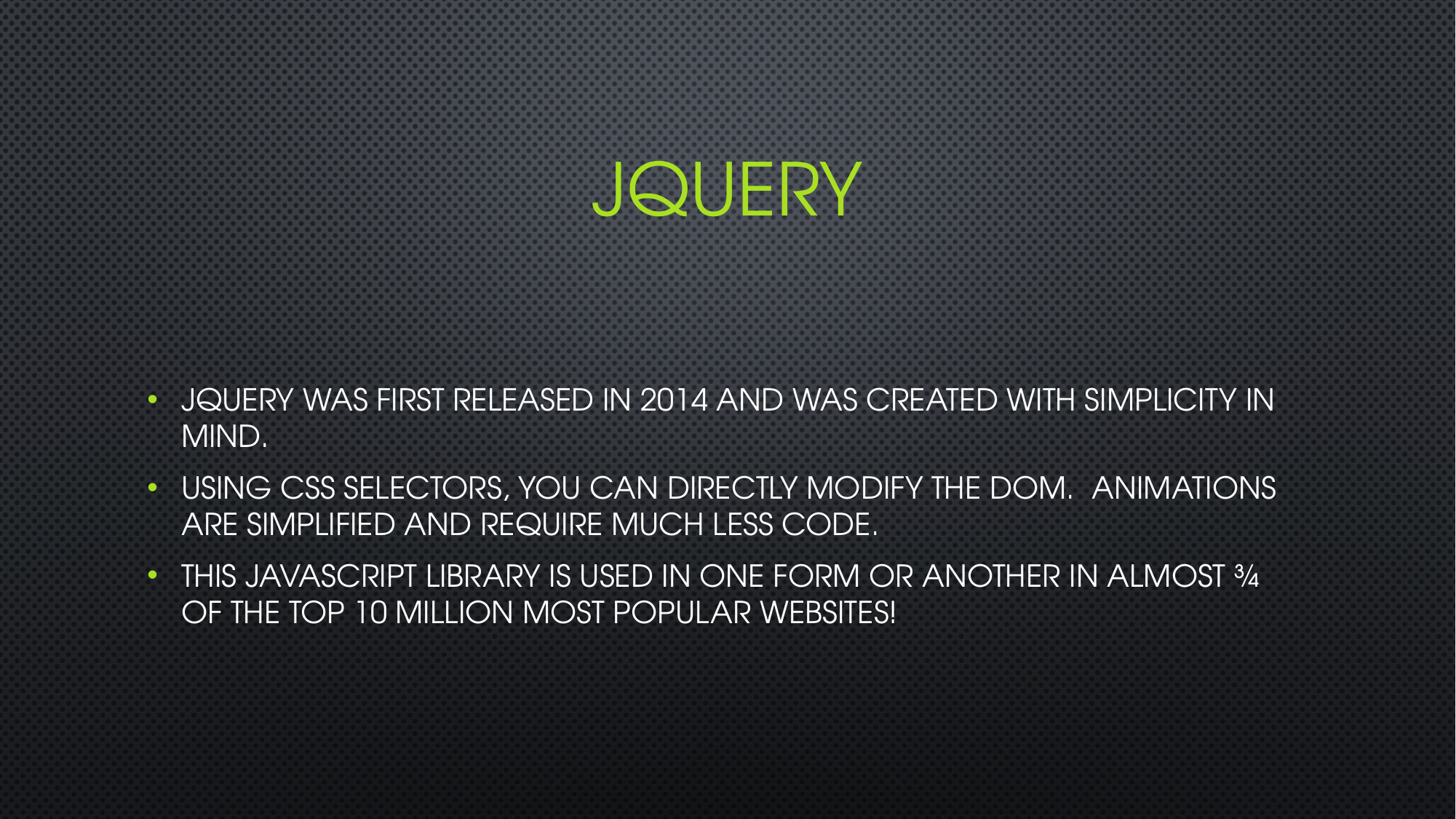

# jquery
jQuery was first released in 2014 and was created with simplicity in mind.
Using CSS selectors, you can directly modify the DOM.  Animations are simplified and require much less code.
This JavaScript library is used in one form or another in almost ¾ of the top 10 million most popular websites!